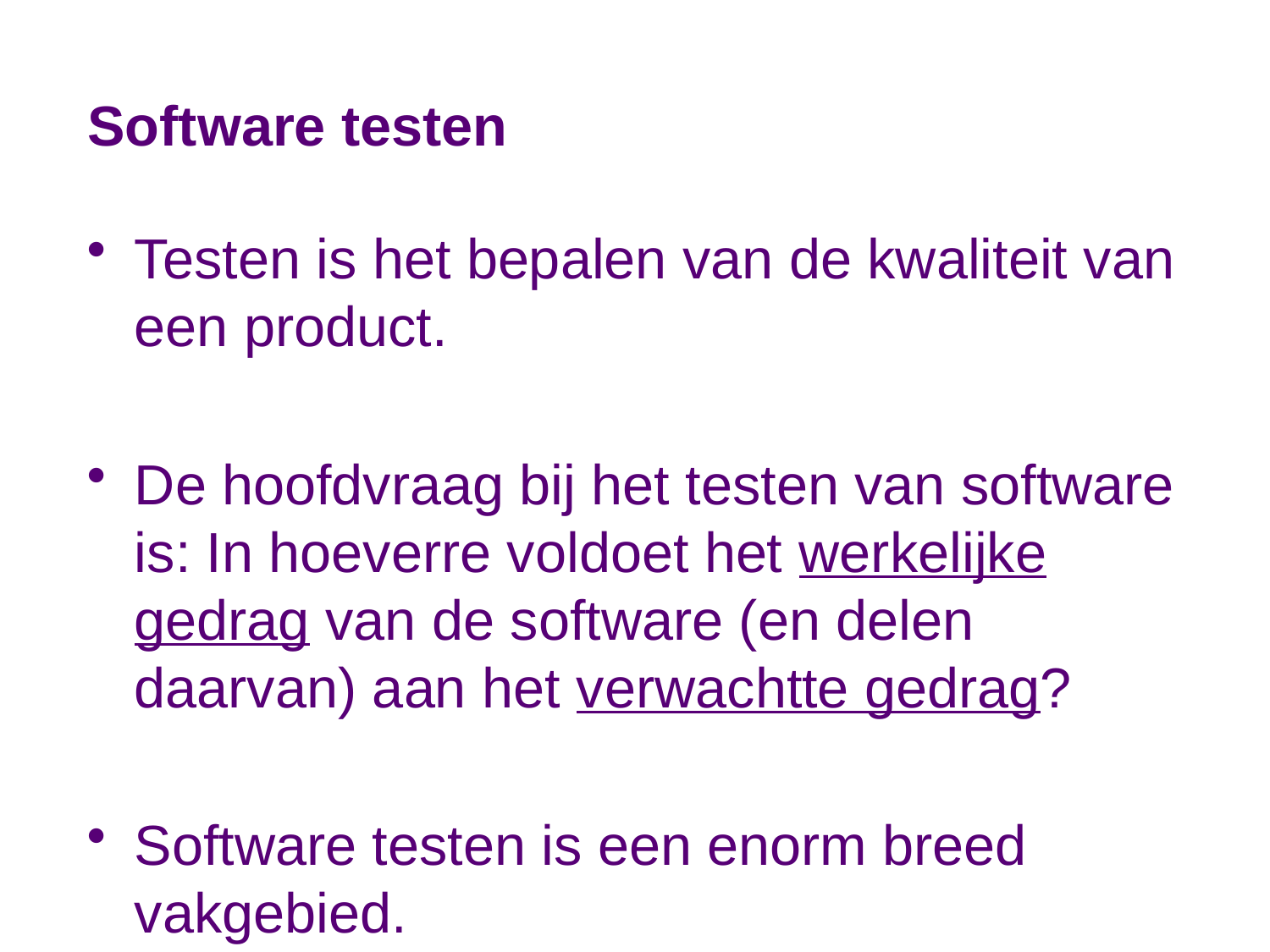

# Software testen
Testen is het bepalen van de kwaliteit van een product.

De hoofdvraag bij het testen van software is: In hoeverre voldoet het werkelijke gedrag van de software (en delen daarvan) aan het verwachtte gedrag?

Software testen is een enorm breed vakgebied.